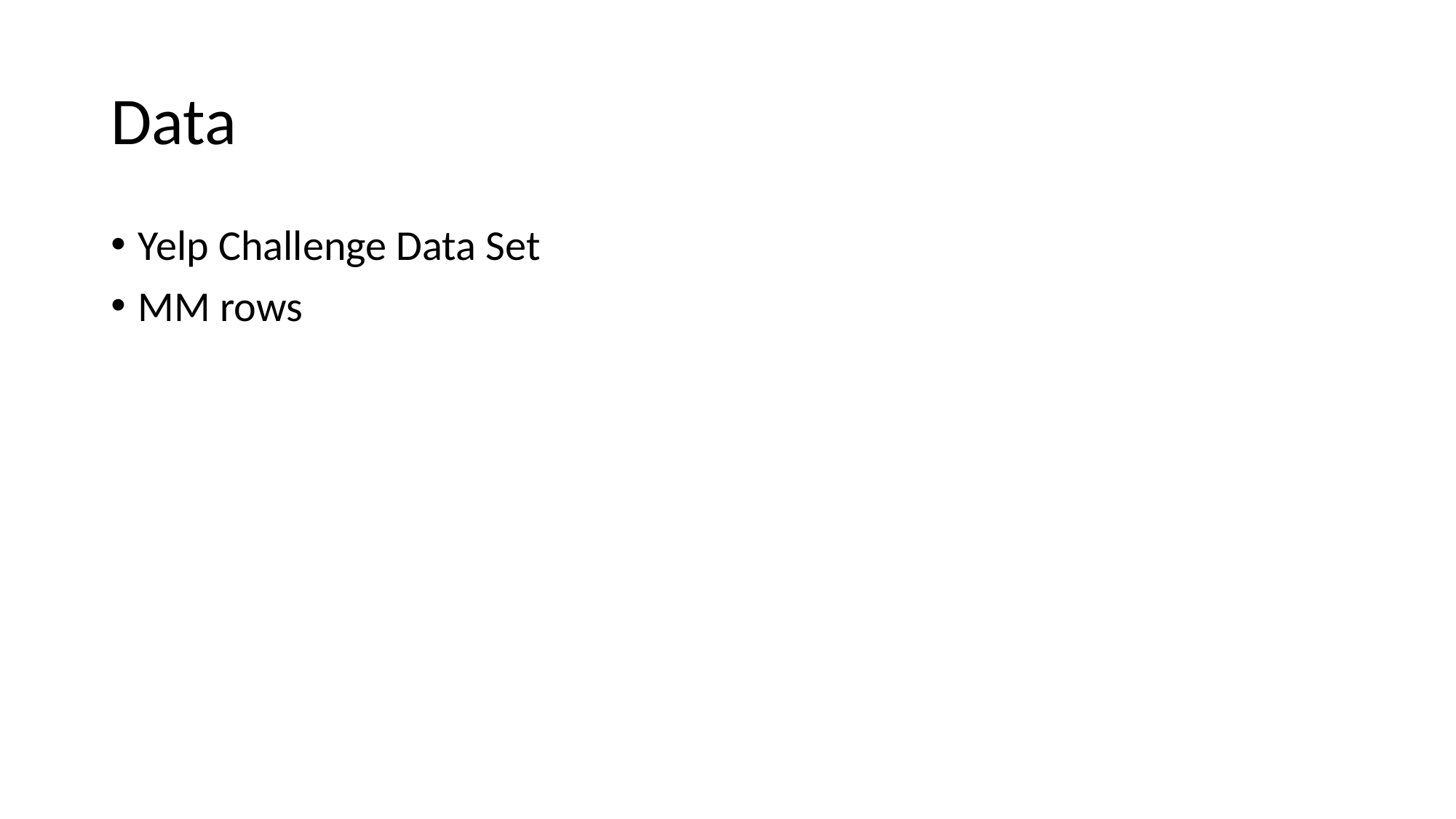

# Data
Yelp Challenge Data Set
MM rows